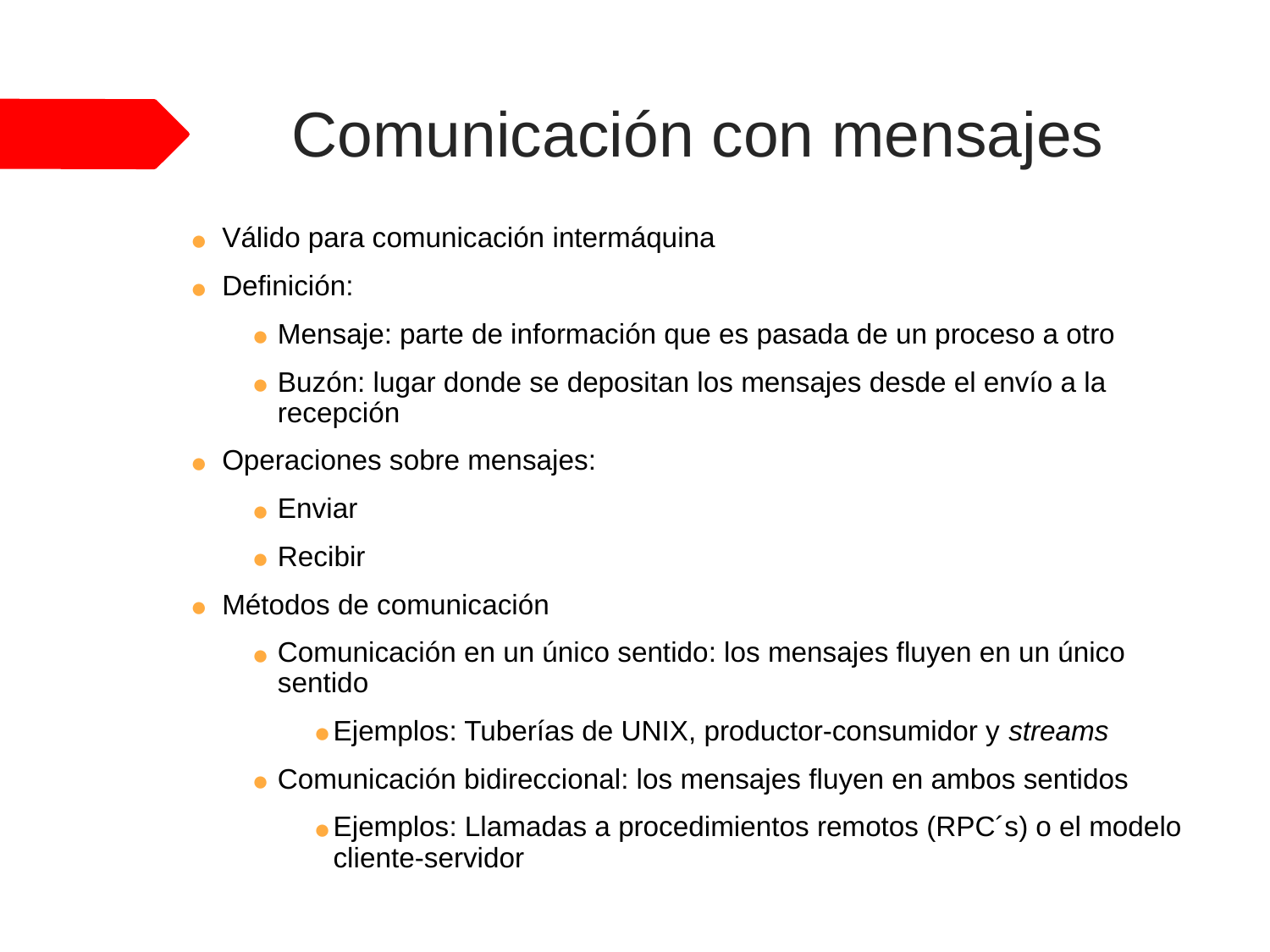

# Comunicación con mensajes
Válido para comunicación intermáquina
Definición:
Mensaje: parte de información que es pasada de un proceso a otro
Buzón: lugar donde se depositan los mensajes desde el envío a la recepción
Operaciones sobre mensajes:
Enviar
Recibir
Métodos de comunicación
Comunicación en un único sentido: los mensajes fluyen en un único sentido
Ejemplos: Tuberías de UNIX, productor-consumidor y streams
Comunicación bidireccional: los mensajes fluyen en ambos sentidos
Ejemplos: Llamadas a procedimientos remotos (RPC´s) o el modelo cliente-servidor